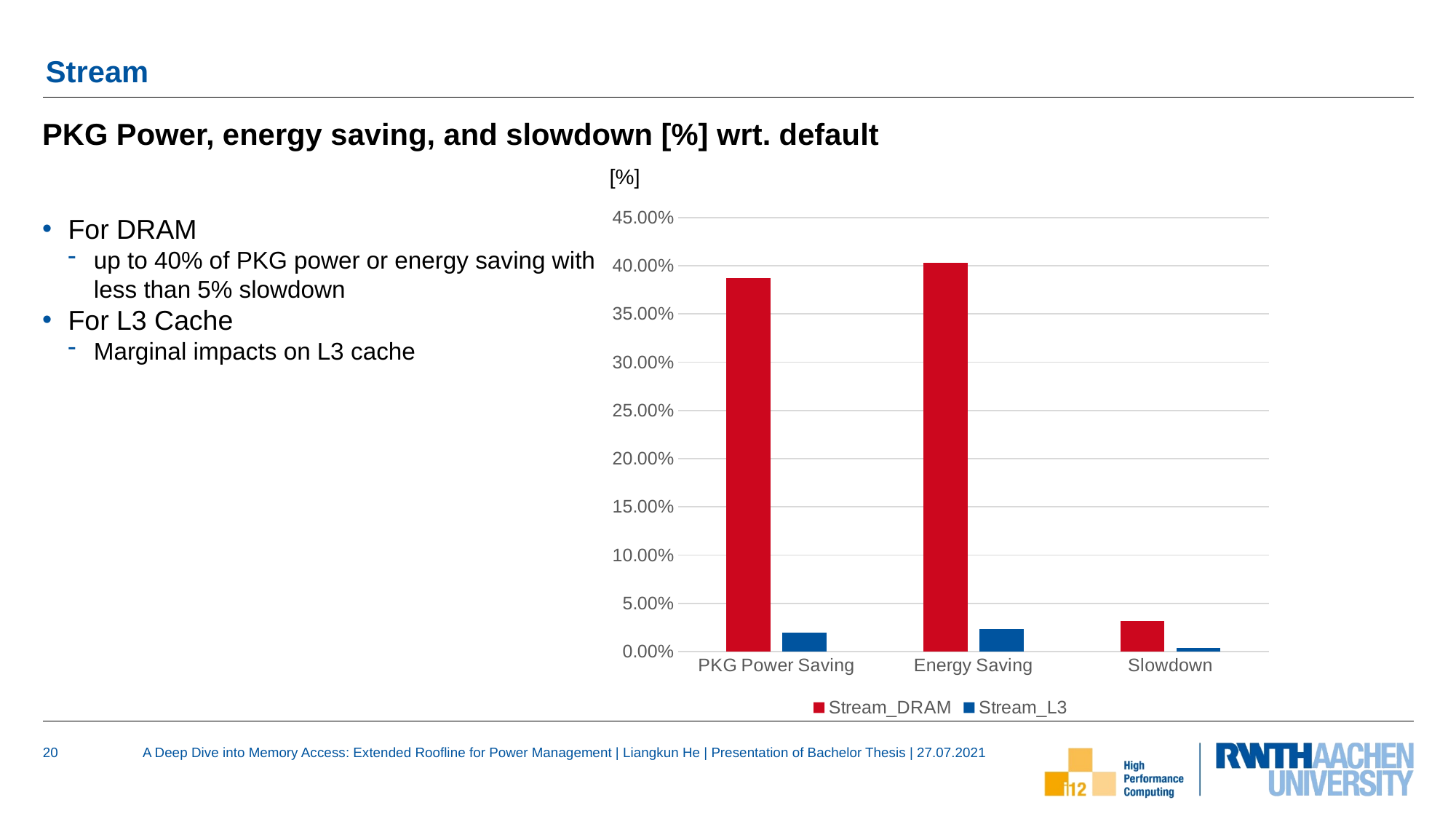

# Stream
PKG Power, energy saving, and slowdown [%] wrt. default

[%]

### Chart

| Category | Stream_DRAM | Stream_L3 |
|---|---|---|
| PKG Power Saving | 0.3869 | 0.02 |
| Energy Saving | 0.4031 | 0.0237 |
| Slowdown | 0.032 | 0.004 |
For DRAM
up to 40% of PKG power or energy saving with less than 5% slowdown
For L3 Cache
Marginal impacts on L3 cache